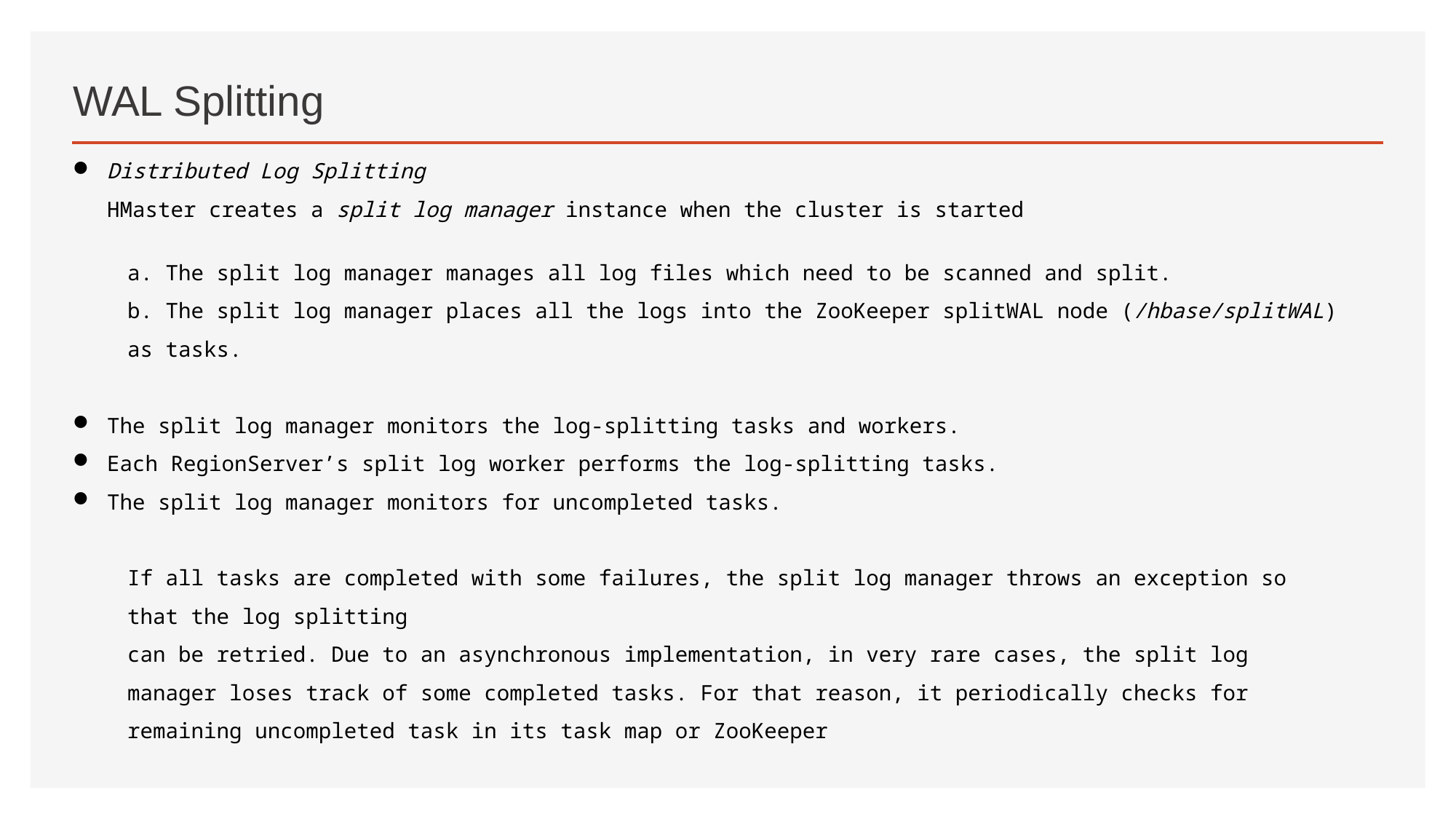

# WAL Splitting
Distributed Log Splitting
HMaster creates a split log manager instance when the cluster is started
a. The split log manager manages all log files which need to be scanned and split.
b. The split log manager places all the logs into the ZooKeeper splitWAL node (/hbase/splitWAL)
as tasks.
The split log manager monitors the log-splitting tasks and workers.
Each RegionServer’s split log worker performs the log-splitting tasks.
The split log manager monitors for uncompleted tasks.
If all tasks are completed with some failures, the split log manager throws an exception so that the log splitting
can be retried. Due to an asynchronous implementation, in very rare cases, the split log
manager loses track of some completed tasks. For that reason, it periodically checks for
remaining uncompleted task in its task map or ZooKeeper